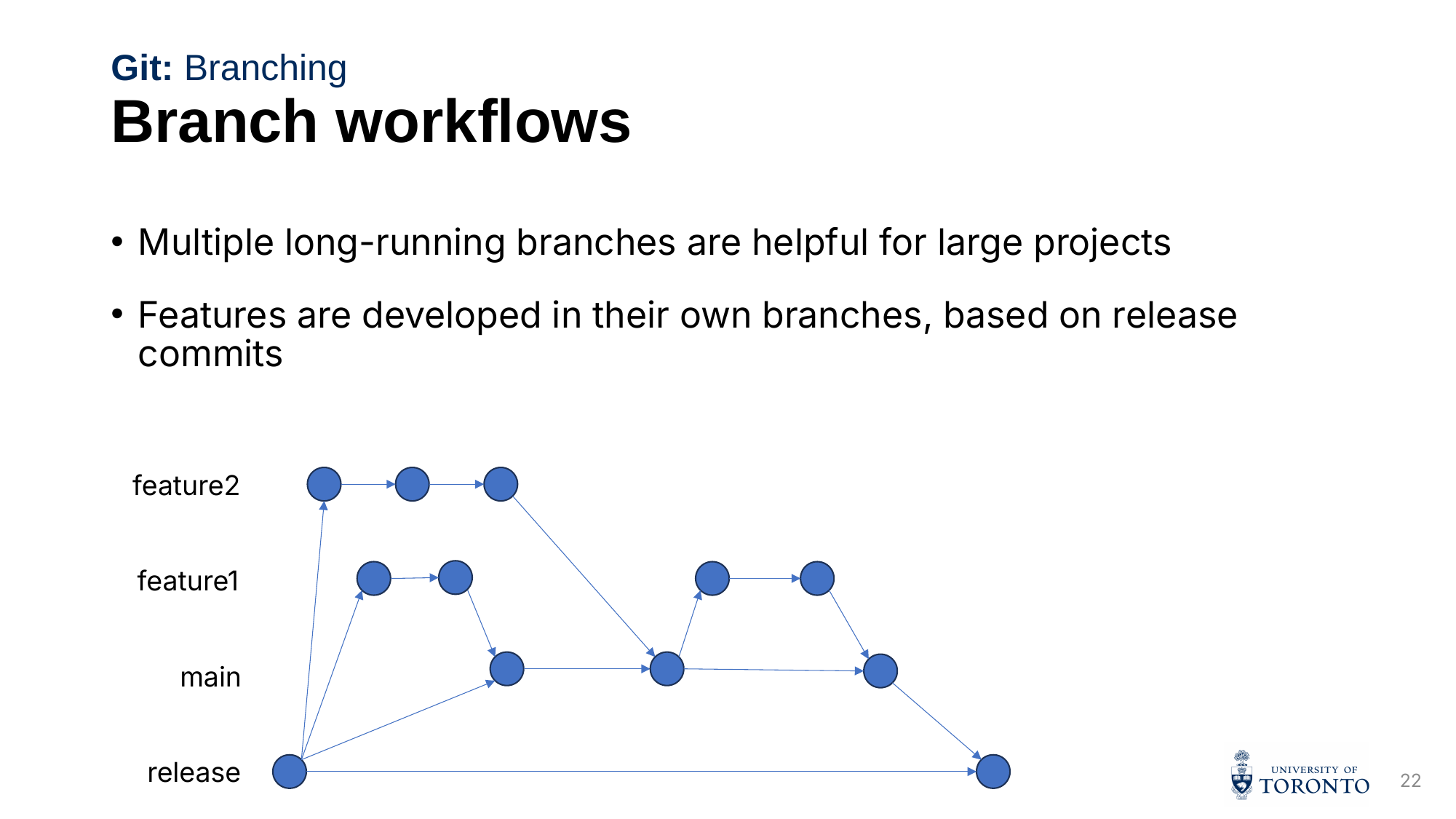

# Branch workflows
Git: Branching
Multiple long-running branches are helpful for large projects
Features are developed in their own branches, based on release commits
feature2

feature1

main
release

22